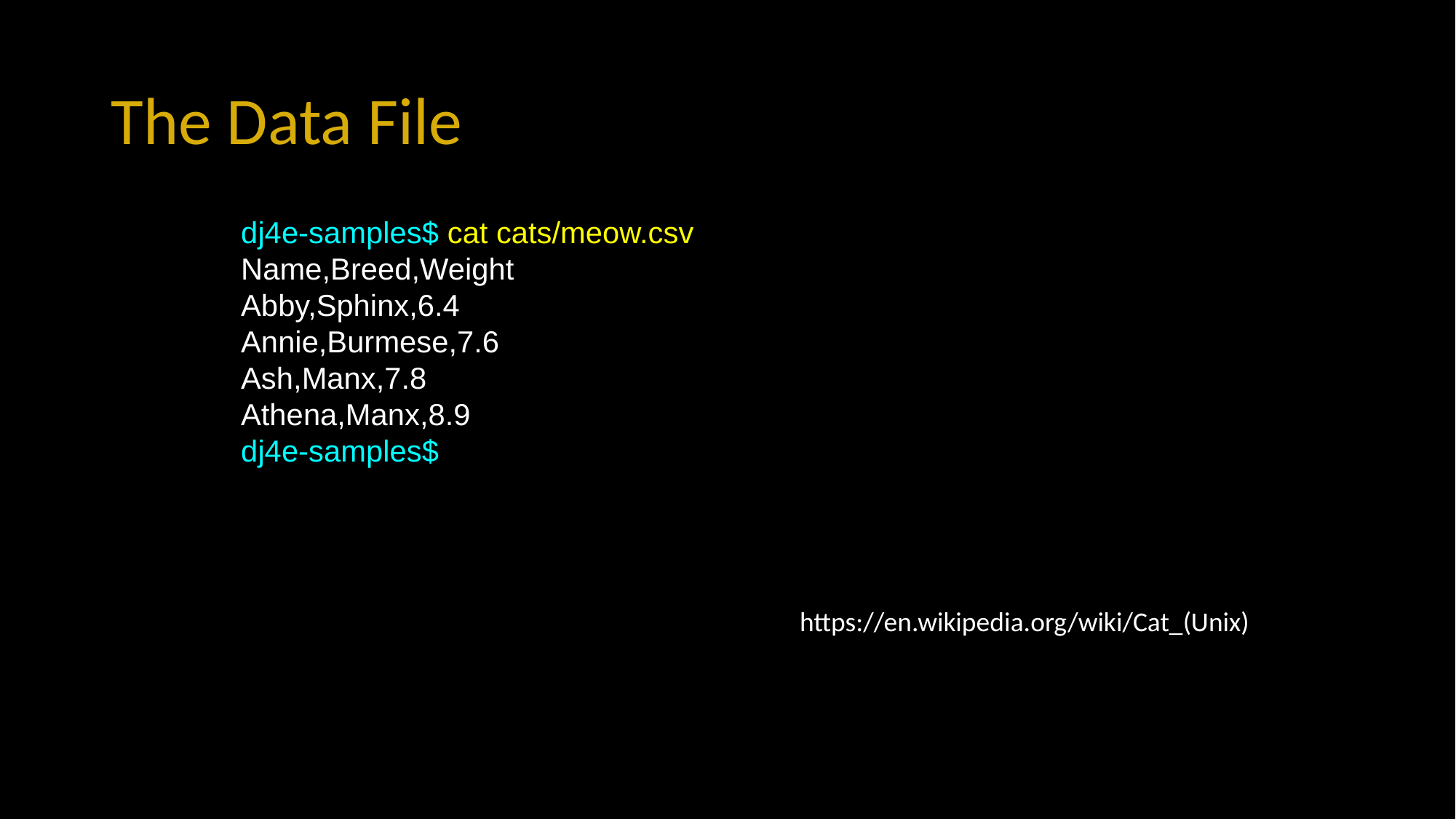

# The Data File
dj4e-samples$ cat cats/meow.csv
Name,Breed,Weight
Abby,Sphinx,6.4
Annie,Burmese,7.6
Ash,Manx,7.8
Athena,Manx,8.9
dj4e-samples$
https://en.wikipedia.org/wiki/Cat_(Unix)